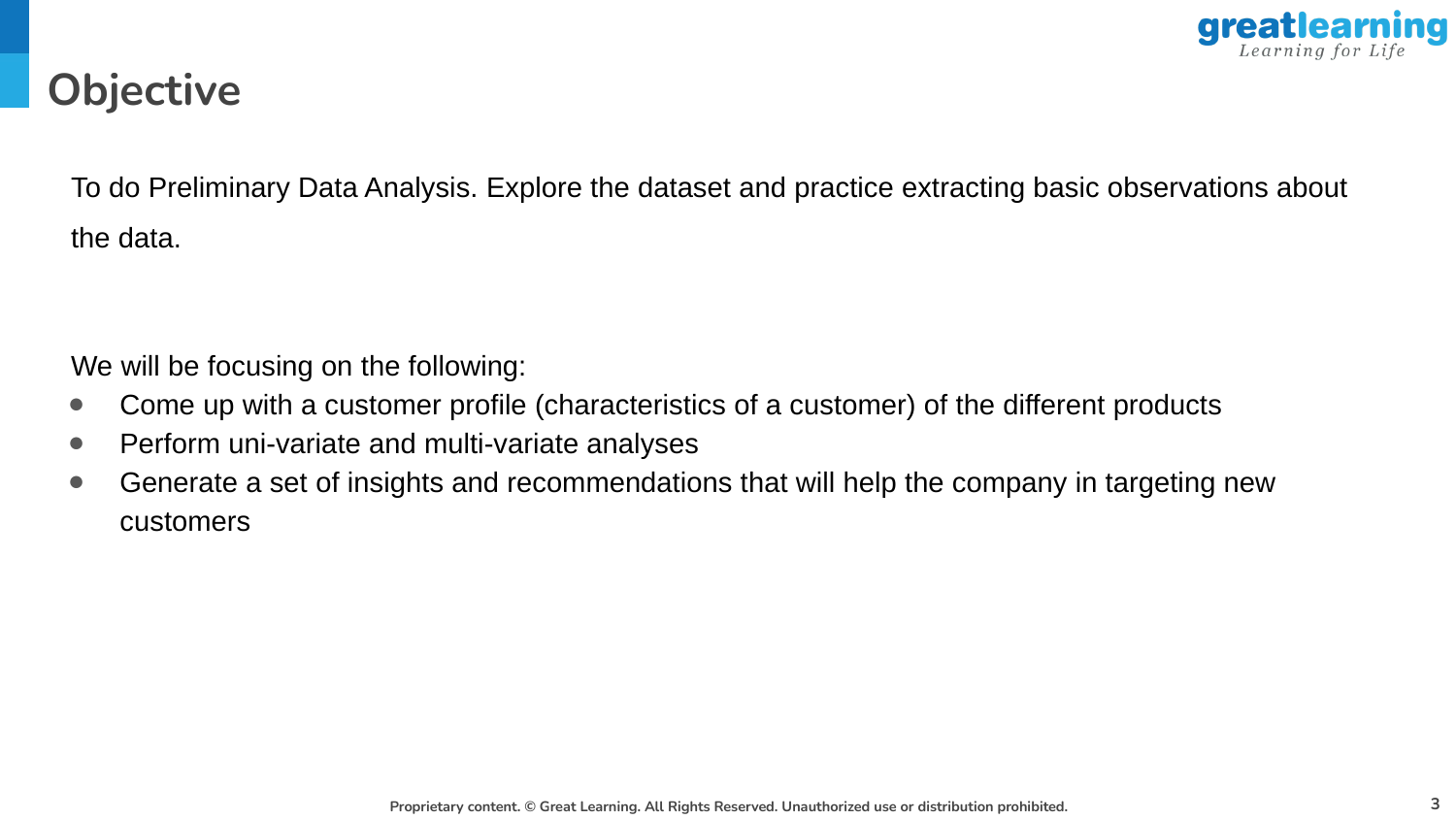

# Objective
To do Preliminary Data Analysis. Explore the dataset and practice extracting basic observations about the data.

We will be focusing on the following:
Come up with a customer profile (characteristics of a customer) of the different products
Perform uni-variate and multi-variate analyses
Generate a set of insights and recommendations that will help the company in targeting new customers
3